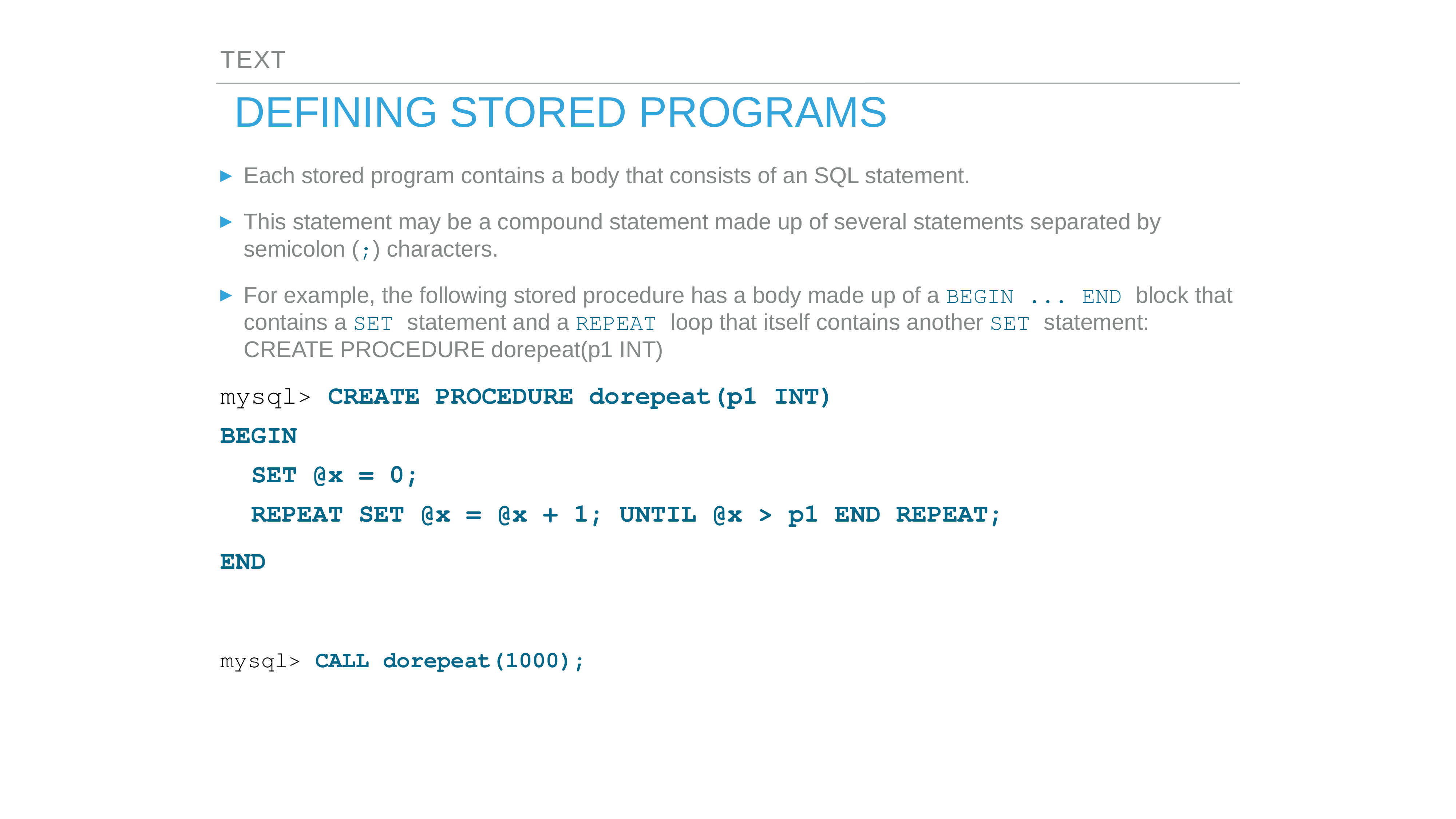

Text
# Defining Stored Programs
Each stored program contains a body that consists of an SQL statement.
This statement may be a compound statement made up of several statements separated by semicolon (;) characters.
For example, the following stored procedure has a body made up of a BEGIN ... END block that contains a SET statement and a REPEAT loop that itself contains another SET statement:
CREATE PROCEDURE dorepeat(p1 INT)
mysql> CREATE PROCEDURE dorepeat(p1 INT)
BEGIN
  SET @x = 0;
  REPEAT SET @x = @x + 1; UNTIL @x > p1 END REPEAT;
END

mysql> CALL dorepeat(1000);